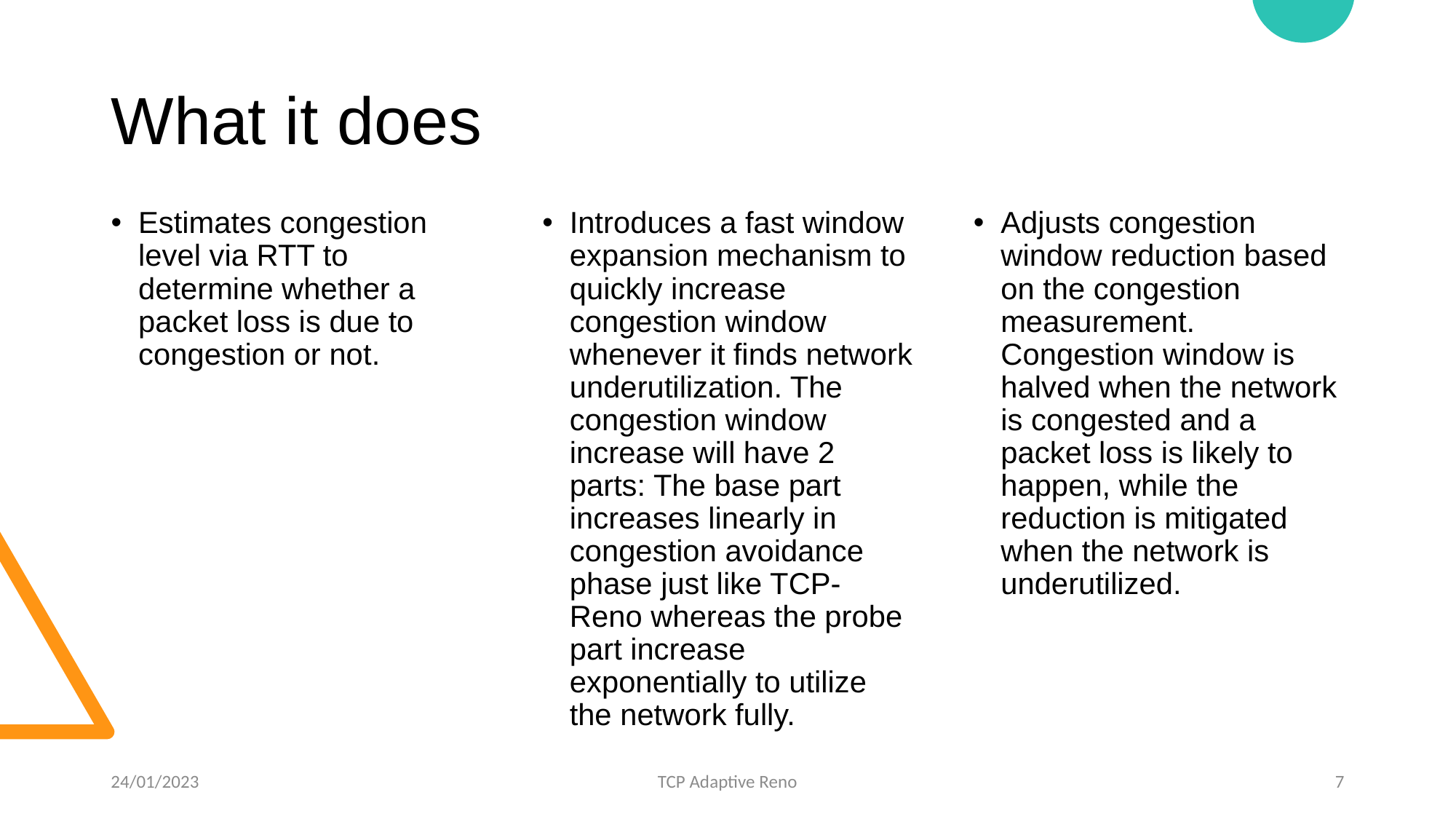

# What it does
Estimates congestion level via RTT to determine whether a packet loss is due to congestion or not.

Introduces a fast window expansion mechanism to quickly increase congestion window whenever it finds network underutilization. The congestion window increase will have 2 parts: The base part increases linearly in congestion avoidance phase just like TCP-Reno whereas the probe part increase exponentially to utilize the network fully.
Adjusts congestion window reduction based on the congestion measurement. Congestion window is halved when the network is congested and a packet loss is likely to happen, while the reduction is mitigated when the network is underutilized.
24/01/2023
TCP Adaptive Reno
7